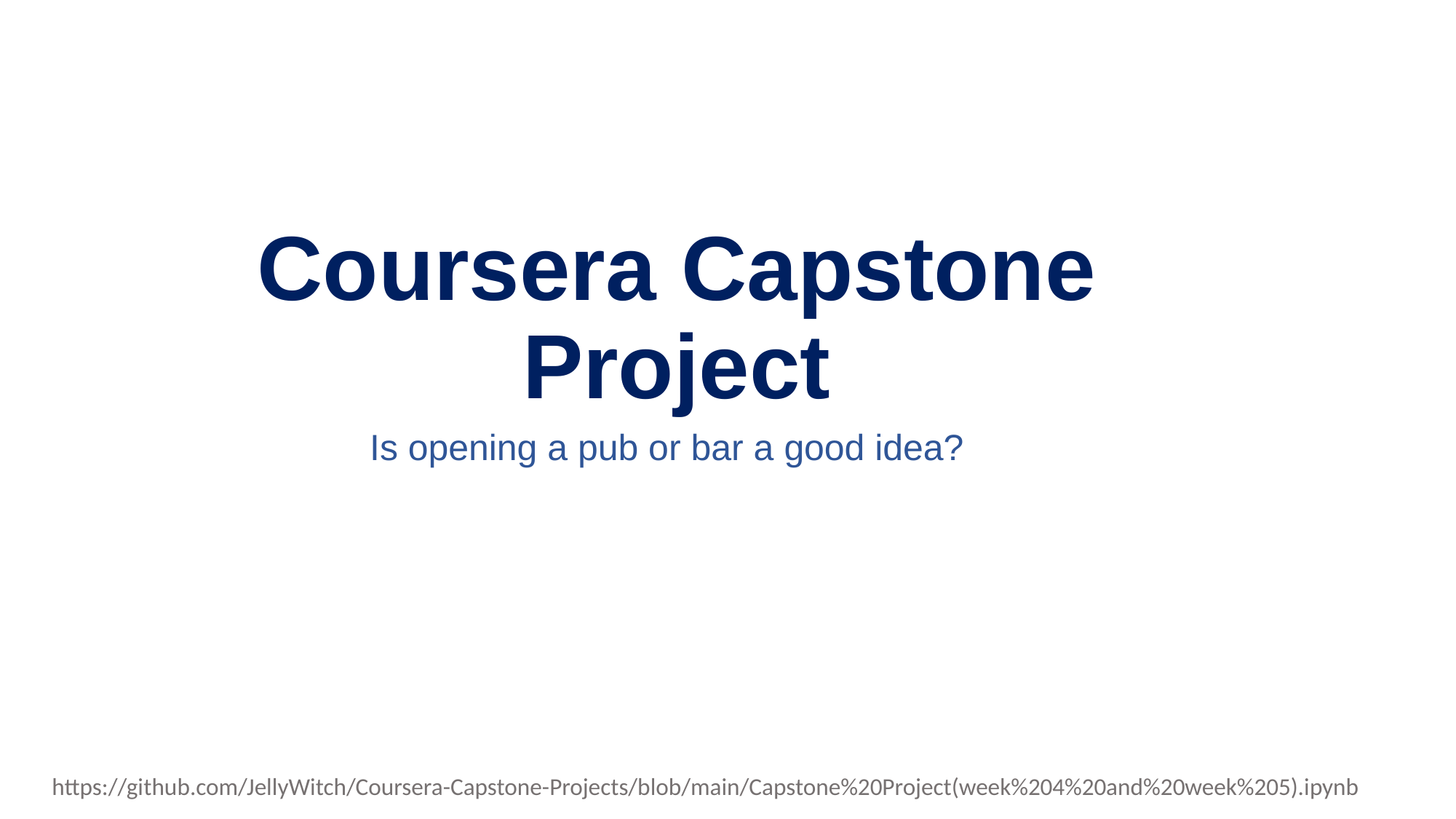

# Coursera Capstone Project
Is opening a pub or bar a good idea?